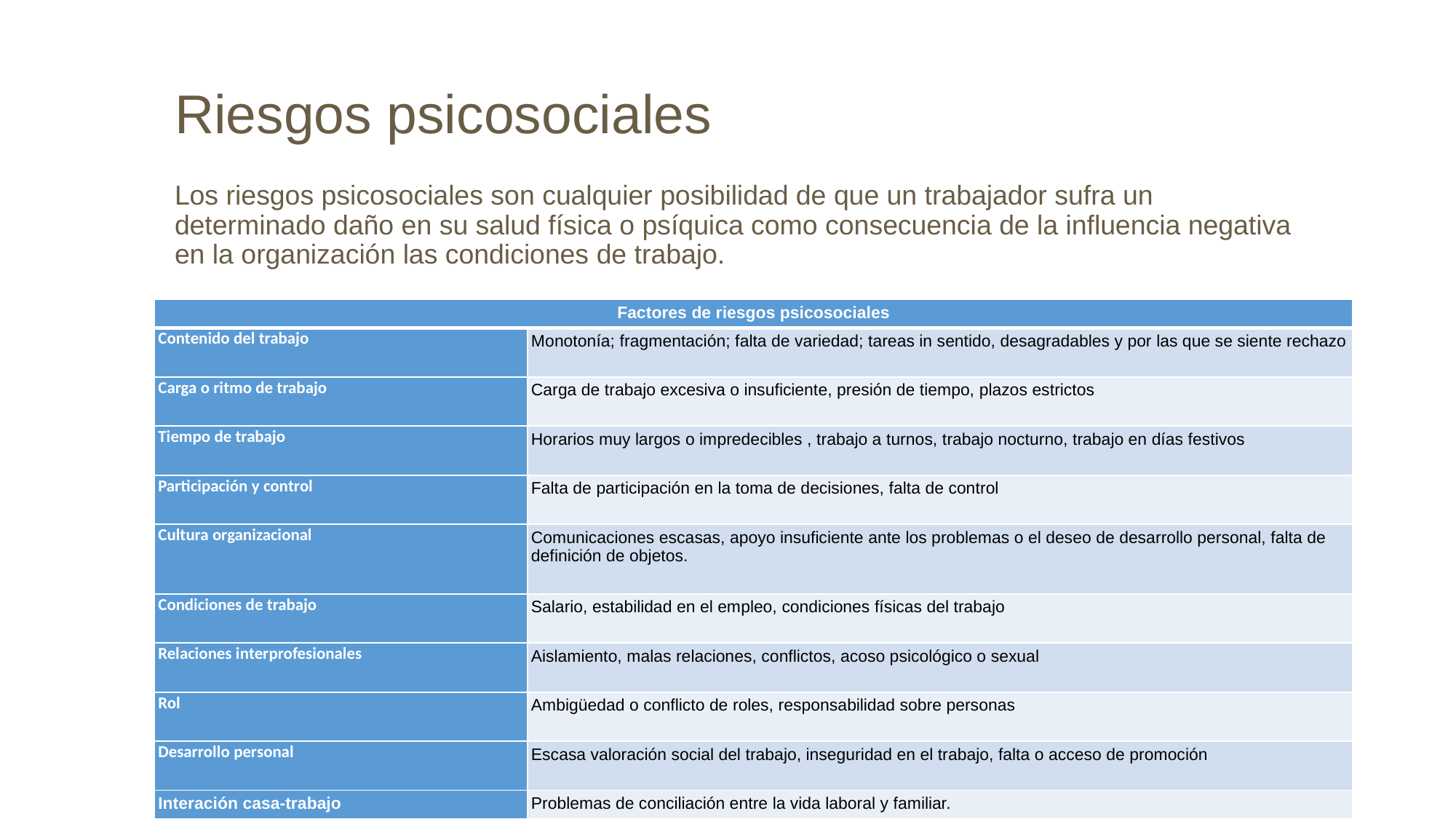

# Riesgos psicosociales
Los riesgos psicosociales son cualquier posibilidad de que un trabajador sufra un determinado daño en su salud física o psíquica como consecuencia de la influencia negativa en la organización las condiciones de trabajo.
| Factores de riesgos psicosociales |  |
| --- | --- |
| Contenido del trabajo | Monotonía; fragmentación; falta de variedad; tareas in sentido, desagradables y por las que se siente rechazo |
| Carga o ritmo de trabajo | Carga de trabajo excesiva o insuficiente, presión de tiempo, plazos estrictos |
| Tiempo de trabajo | Horarios muy largos o impredecibles , trabajo a turnos, trabajo nocturno, trabajo en días festivos |
| Participación y control | Falta de participación en la toma de decisiones, falta de control |
| Cultura organizacional | Comunicaciones escasas, apoyo insuficiente ante los problemas o el deseo de desarrollo personal, falta de definición de objetos. |
| Condiciones de trabajo | Salario, estabilidad en el empleo, condiciones físicas del trabajo |
| Relaciones interprofesionales | Aislamiento, malas relaciones, conflictos, acoso psicológico o sexual |
| Rol | Ambigüedad o conflicto de roles, responsabilidad sobre personas |
| Desarrollo personal | Escasa valoración social del trabajo, inseguridad en el trabajo, falta o acceso de promoción |
| Interación casa-trabajo | Problemas de conciliación entre la vida laboral y familiar. |